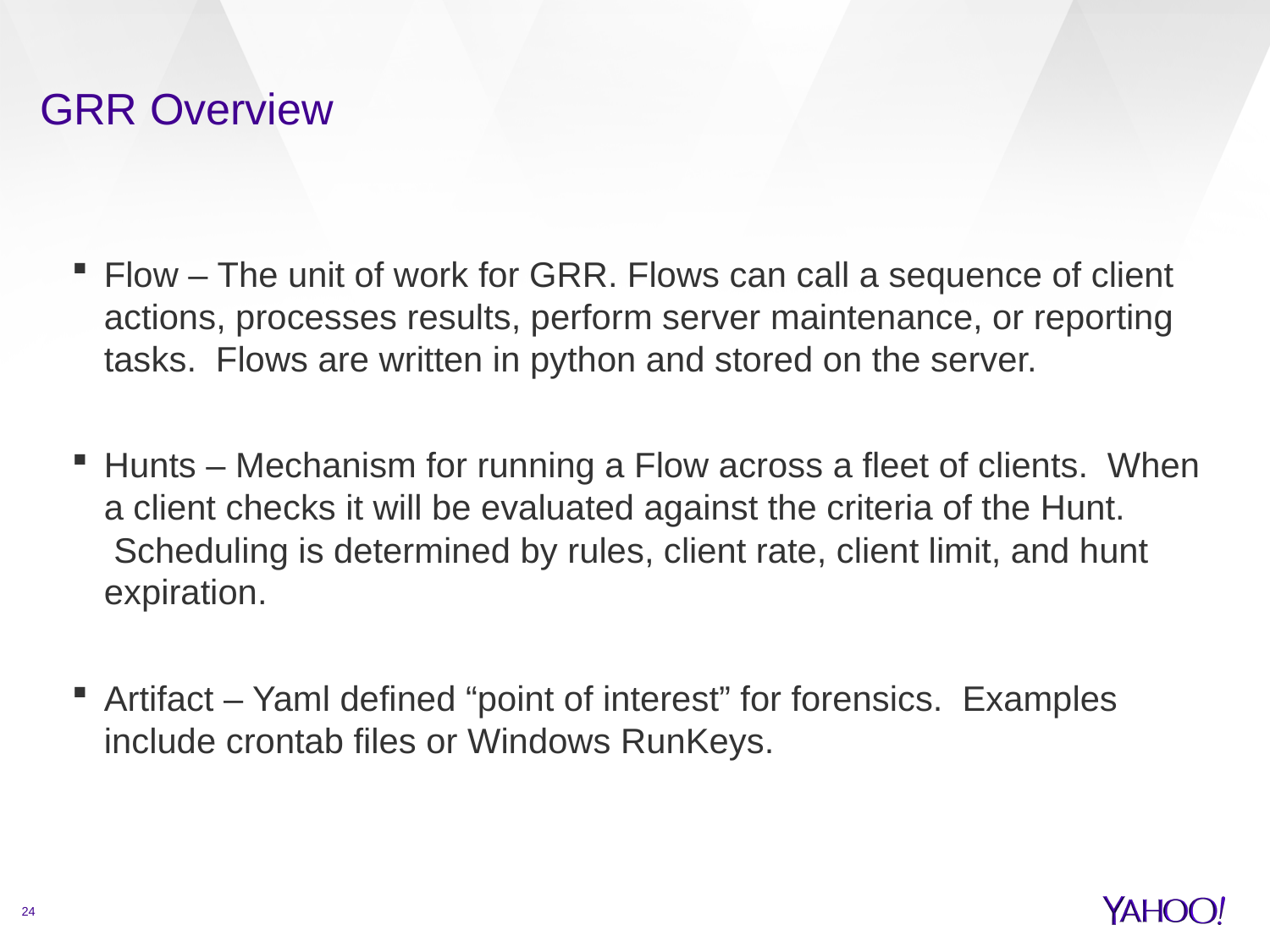

# GRR Overview
Flow – The unit of work for GRR. Flows can call a sequence of client actions, processes results, perform server maintenance, or reporting tasks.  Flows are written in python and stored on the server.

Hunts – Mechanism for running a Flow across a fleet of clients.  When a client checks it will be evaluated against the criteria of the Hunt.  Scheduling is determined by rules, client rate, client limit, and hunt expiration.

Artifact – Yaml defined “point of interest” for forensics.  Examples include crontab files or Windows RunKeys.

24